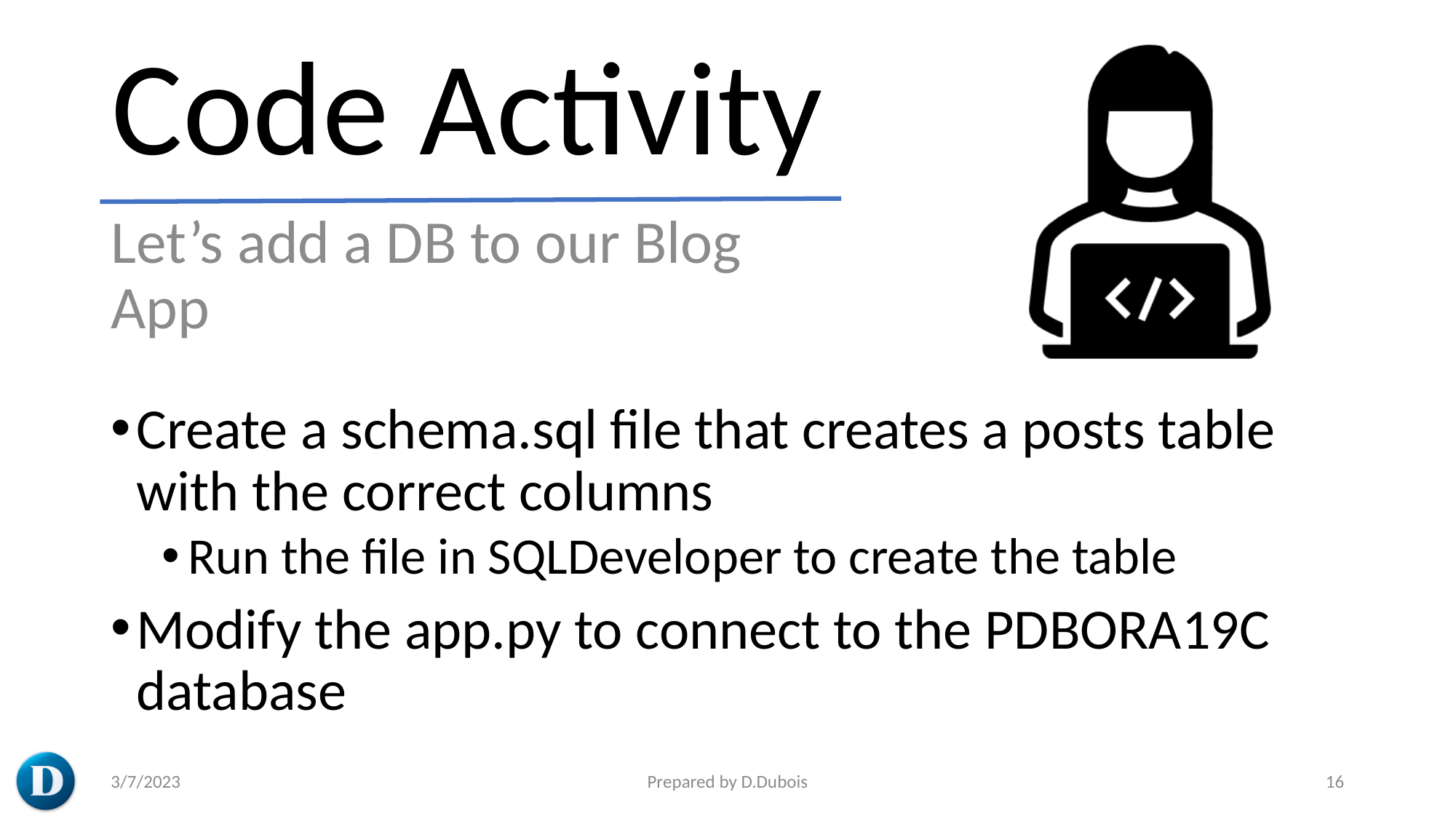

Let’s add a DB to our Blog App
Create a schema.sql file that creates a posts table with the correct columns
Run the file in SQLDeveloper to create the table
Modify the app.py to connect to the PDBORA19C database

3/7/2023
Prepared by D.Dubois
16